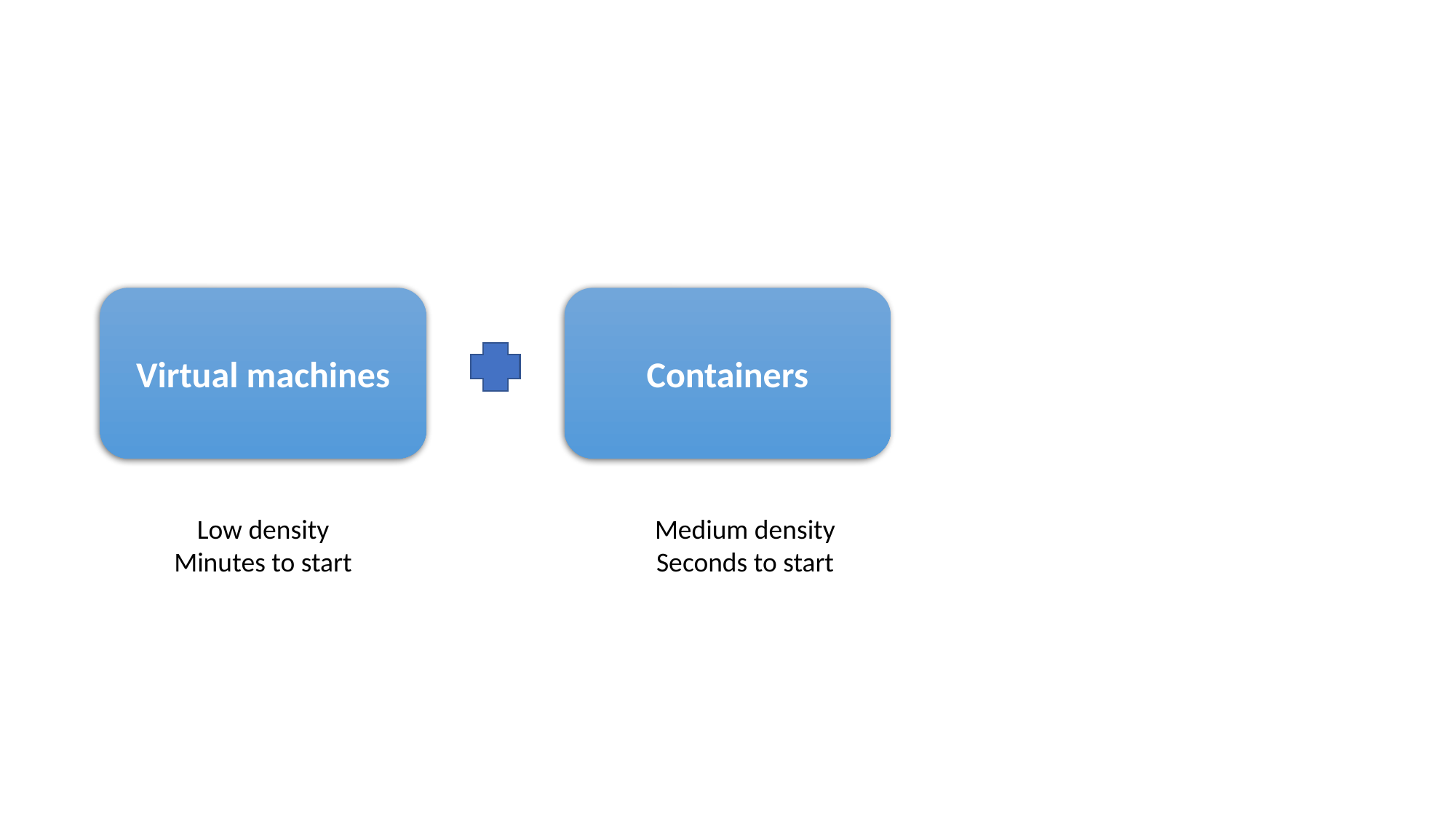

#
Virtual machines
Containers

Low density
Minutes to start
Medium density
Seconds to start